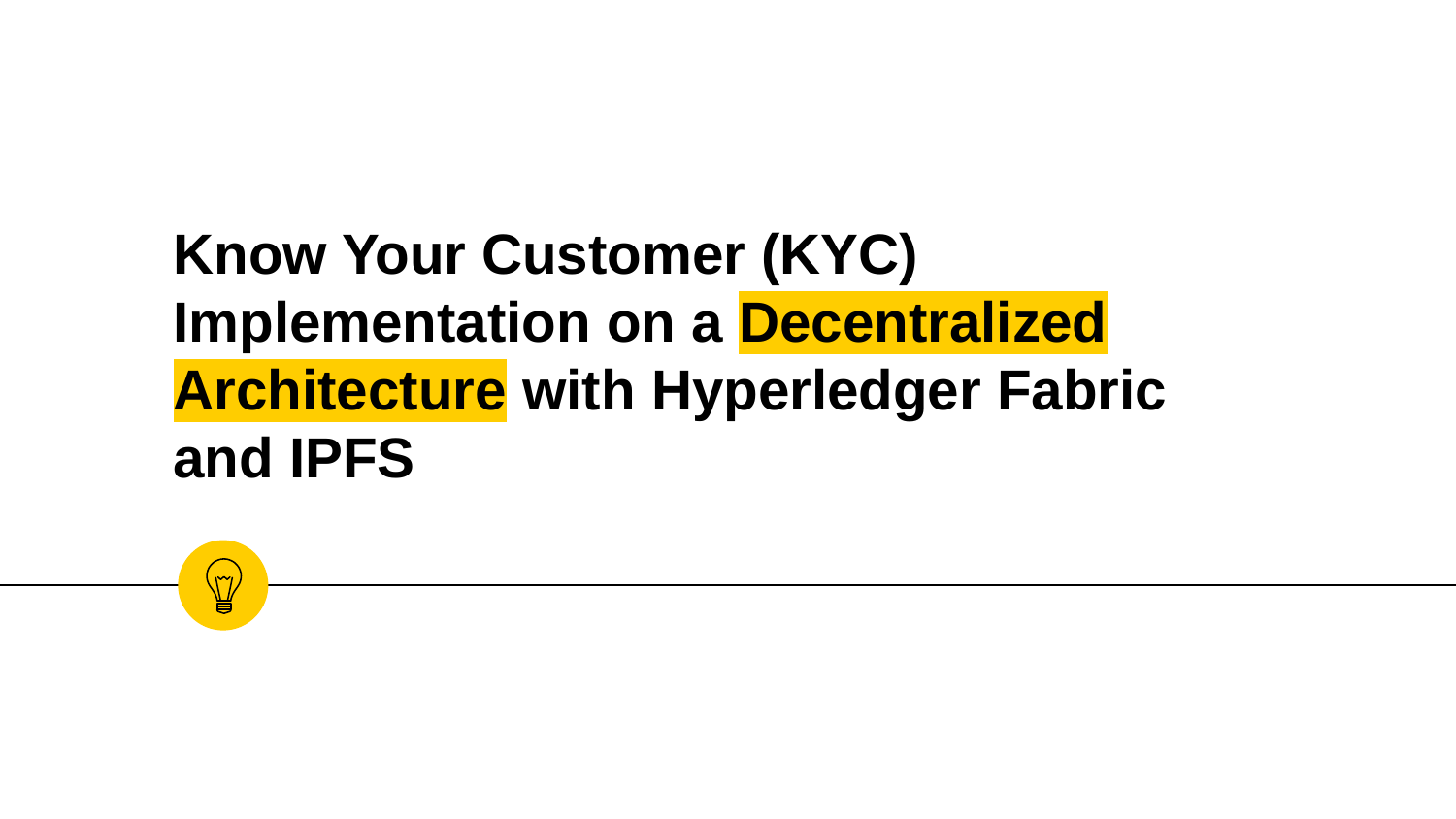

# Know Your Customer (KYC) Implementation on a Decentralized Architecture with Hyperledger Fabric and IPFS